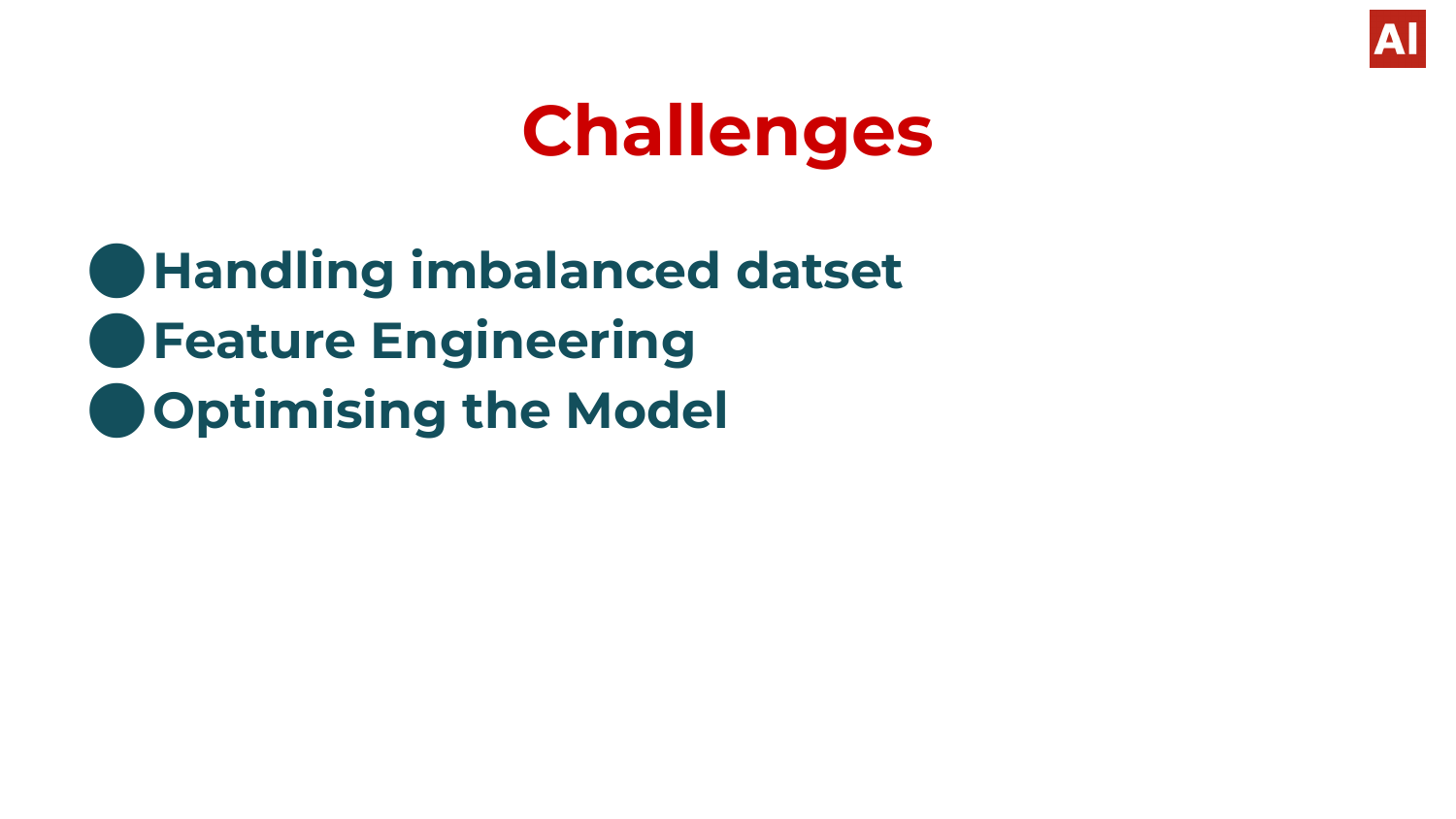

# Challenges
Handling imbalanced datset
Feature Engineering
Optimising the Model